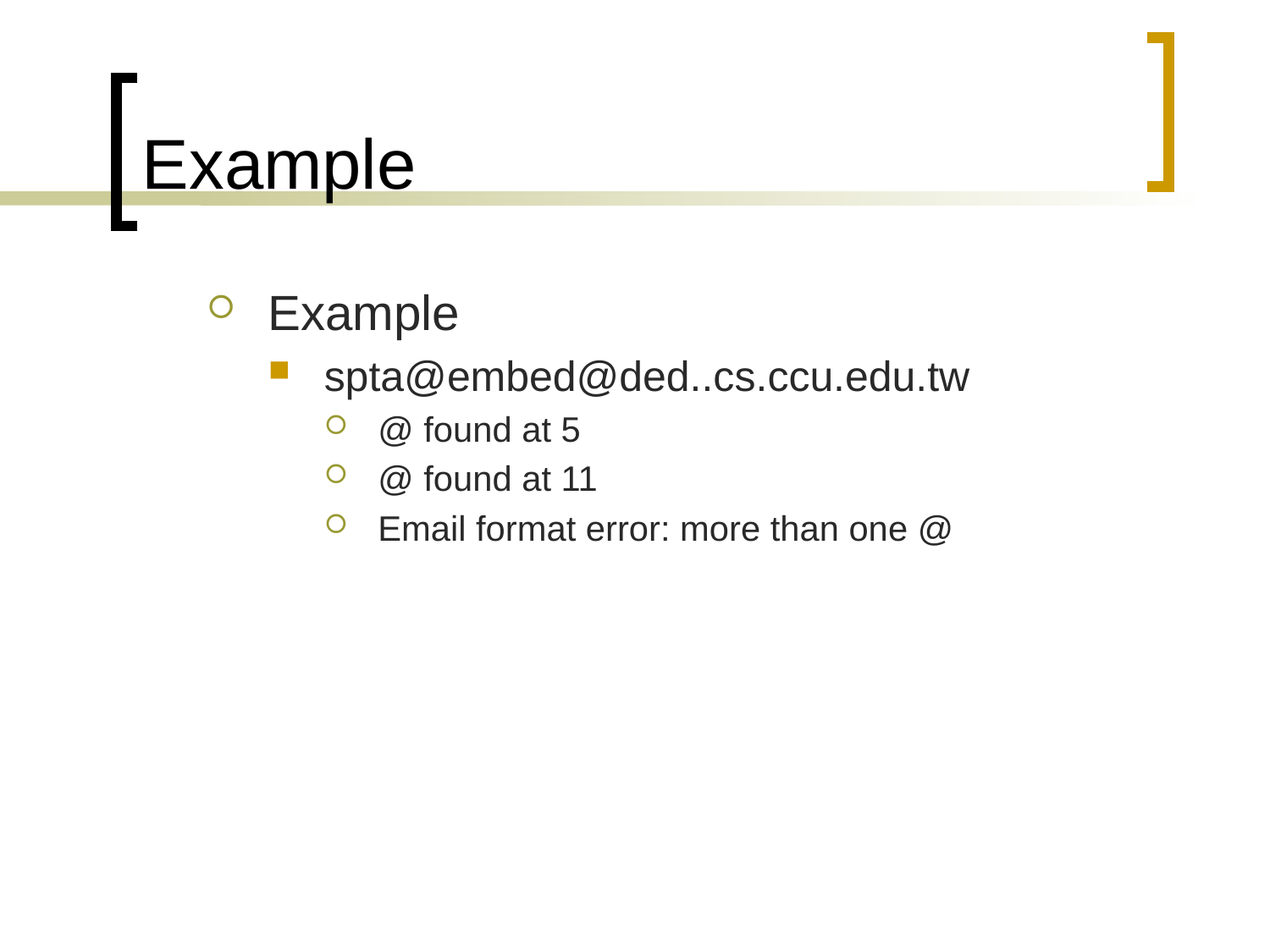

# Example
Example
spta@embed@ded..cs.ccu.edu.tw
@ found at 5
@ found at 11
Email format error: more than one @